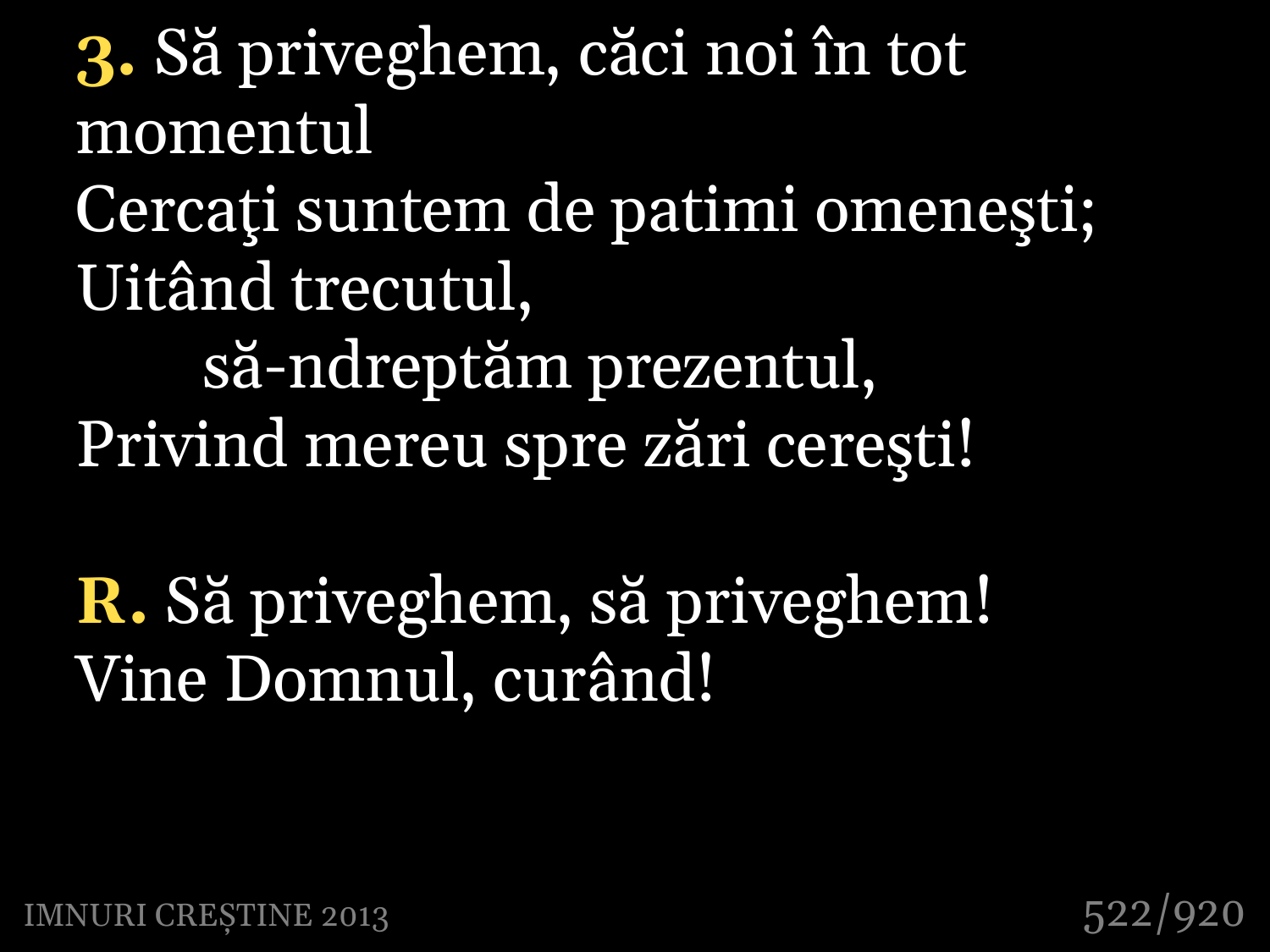

3. Să priveghem, căci noi în tot momentul
Cercaţi suntem de patimi omeneşti;
Uitând trecutul,
	să-ndreptăm prezentul,
Privind mereu spre zări cereşti!

R. Să priveghem, să priveghem!
Vine Domnul, curând!
522/920
IMNURI CREȘTINE 2013